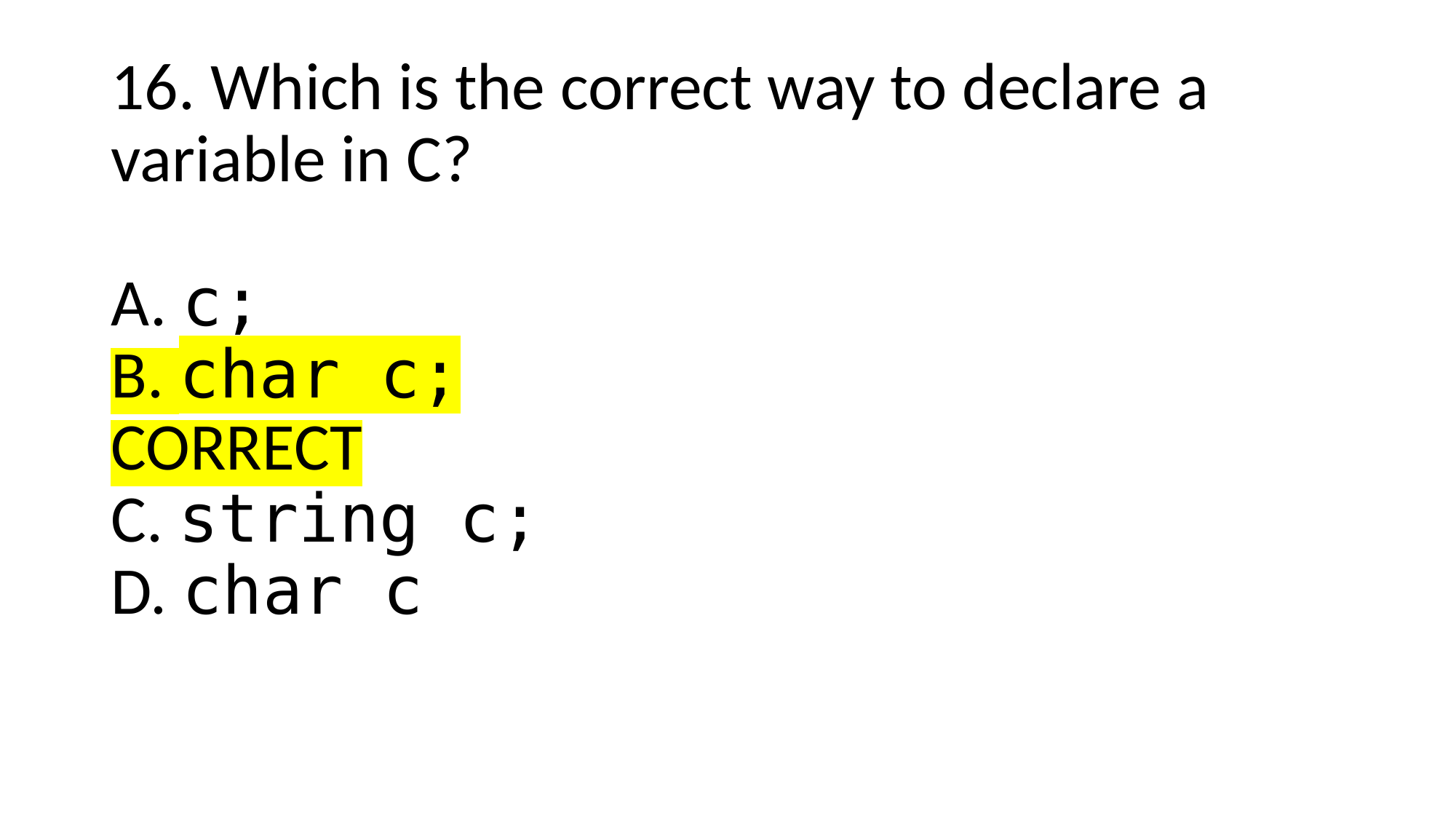

# 16. Which is the correct way to declare a variable in C? A. c; B. char c;						CORRECT C. string c; D. char c